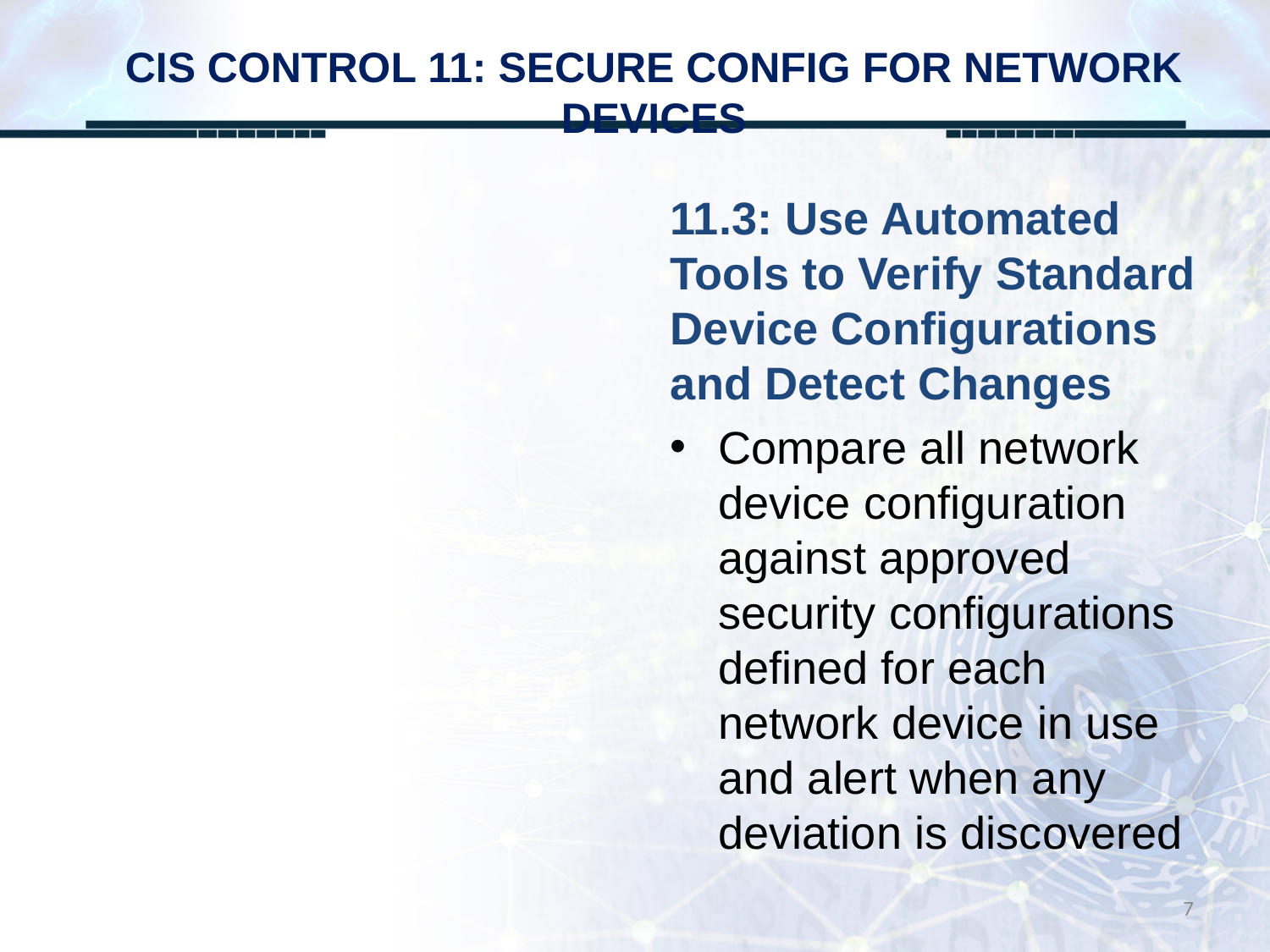

# CIS CONTROL 11: SECURE CONFIG FOR NETWORK DEVICES
11.3: Use Automated Tools to Verify Standard Device Configurations and Detect Changes
Compare all network device configuration against approved security configurations defined for each network device in use and alert when any deviation is discovered
7